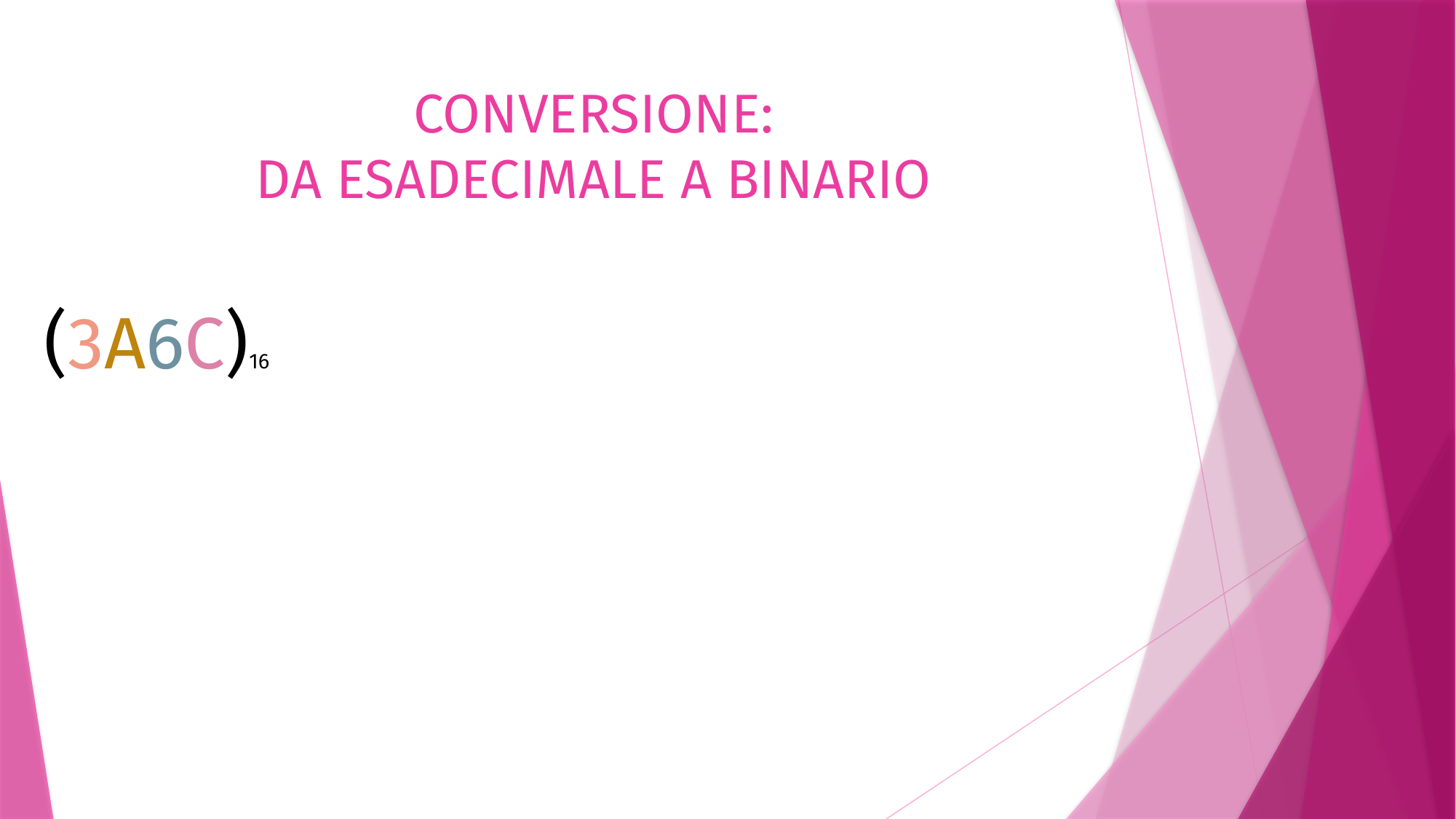

# CONVERSIONE: DA ESADECIMALE A BINARIO
(3A6C)16